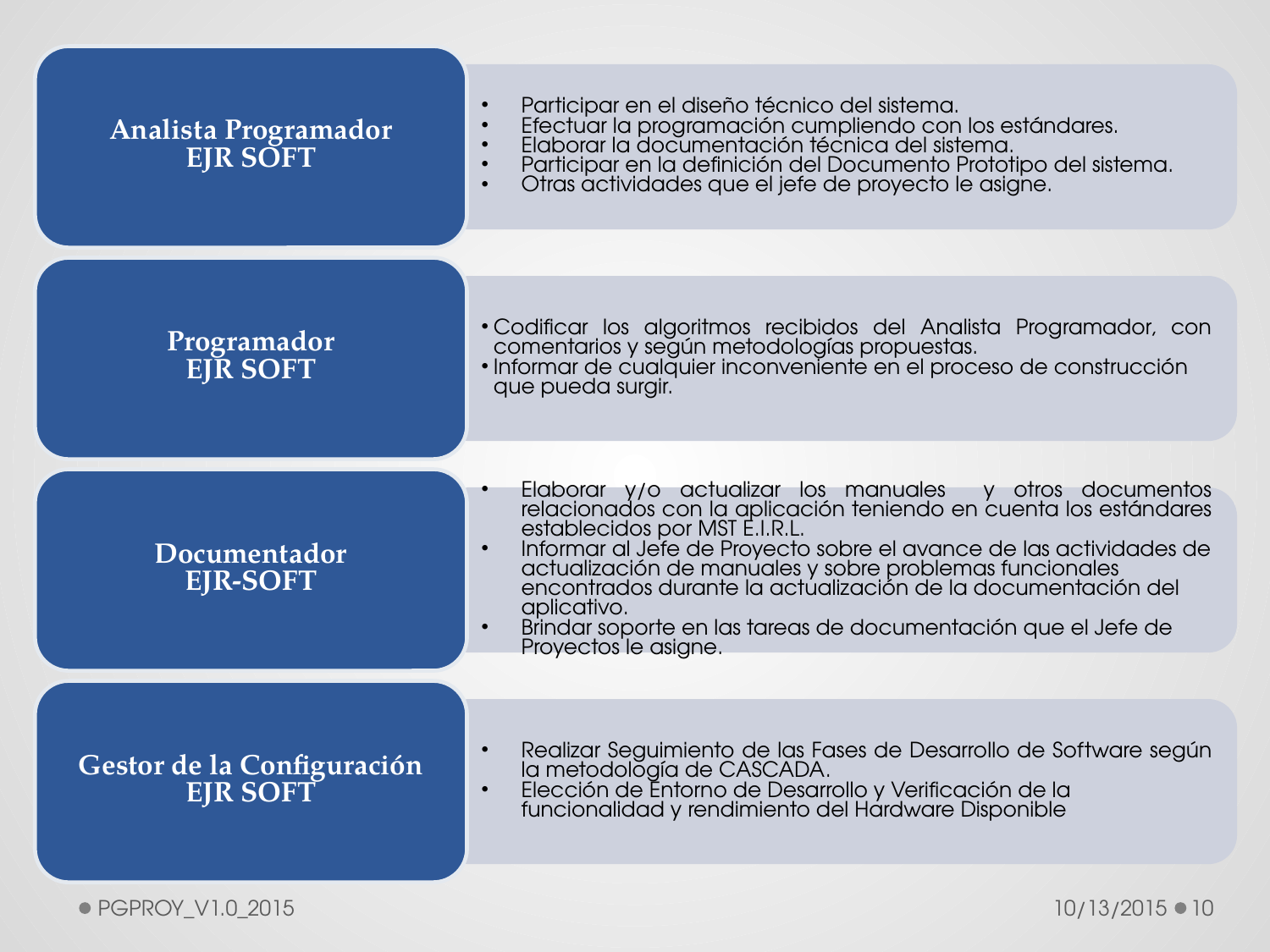

Analista Programador
EJR SOFT
Participar en el diseño técnico del sistema.
Programador
EJR SOFT
Codificar los algoritmos recibidos del Analista Programador, con comentarios y según metodologías propuestas.
Documentador
EJR-SOFT
Elaborar y/o actualizar los manuales  y otros documentos relacionados con la aplicación teniendo en cuenta los estándares establecidos por MST E.I.R.L.
Gestor de la Configuración
EJR SOFT
Realizar Seguimiento de las Fases de Desarrollo de Software según la metodología de CASCADA.
Efectuar la programación cumpliendo con los estándares.
Elaborar la documentación técnica del sistema.
Participar en la definición del Documento Prototipo del sistema.
Otras actividades que el jefe de proyecto le asigne.
Informar de cualquier inconveniente en el proceso de construcción que pueda surgir.
Informar al Jefe de Proyecto sobre el avance de las actividades de actualización de manuales y sobre problemas funcionales encontrados durante la actualización de la documentación del aplicativo.
Brindar soporte en las tareas de documentación que el Jefe de Proyectos le asigne.
Elección de Entorno de Desarrollo y Verificación de la funcionalidad y rendimiento del Hardware Disponible
PGPROY_V1.0_2015
10/13/2015
10